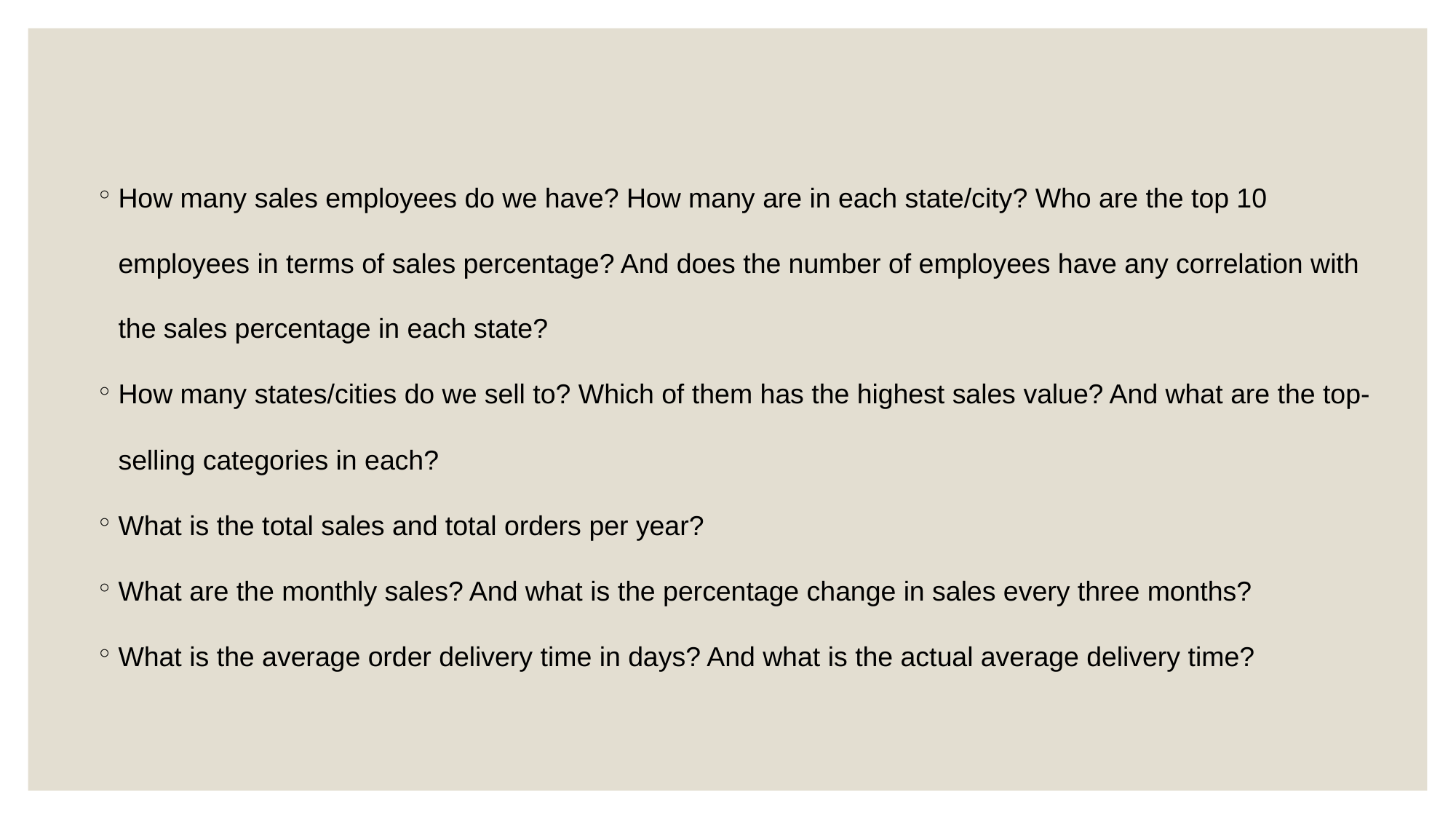

How many sales employees do we have? How many are in each state/city? Who are the top 10 employees in terms of sales percentage? And does the number of employees have any correlation with the sales percentage in each state?
How many states/cities do we sell to? Which of them has the highest sales value? And what are the top-selling categories in each?
What is the total sales and total orders per year?
What are the monthly sales? And what is the percentage change in sales every three months?
What is the average order delivery time in days? And what is the actual average delivery time?